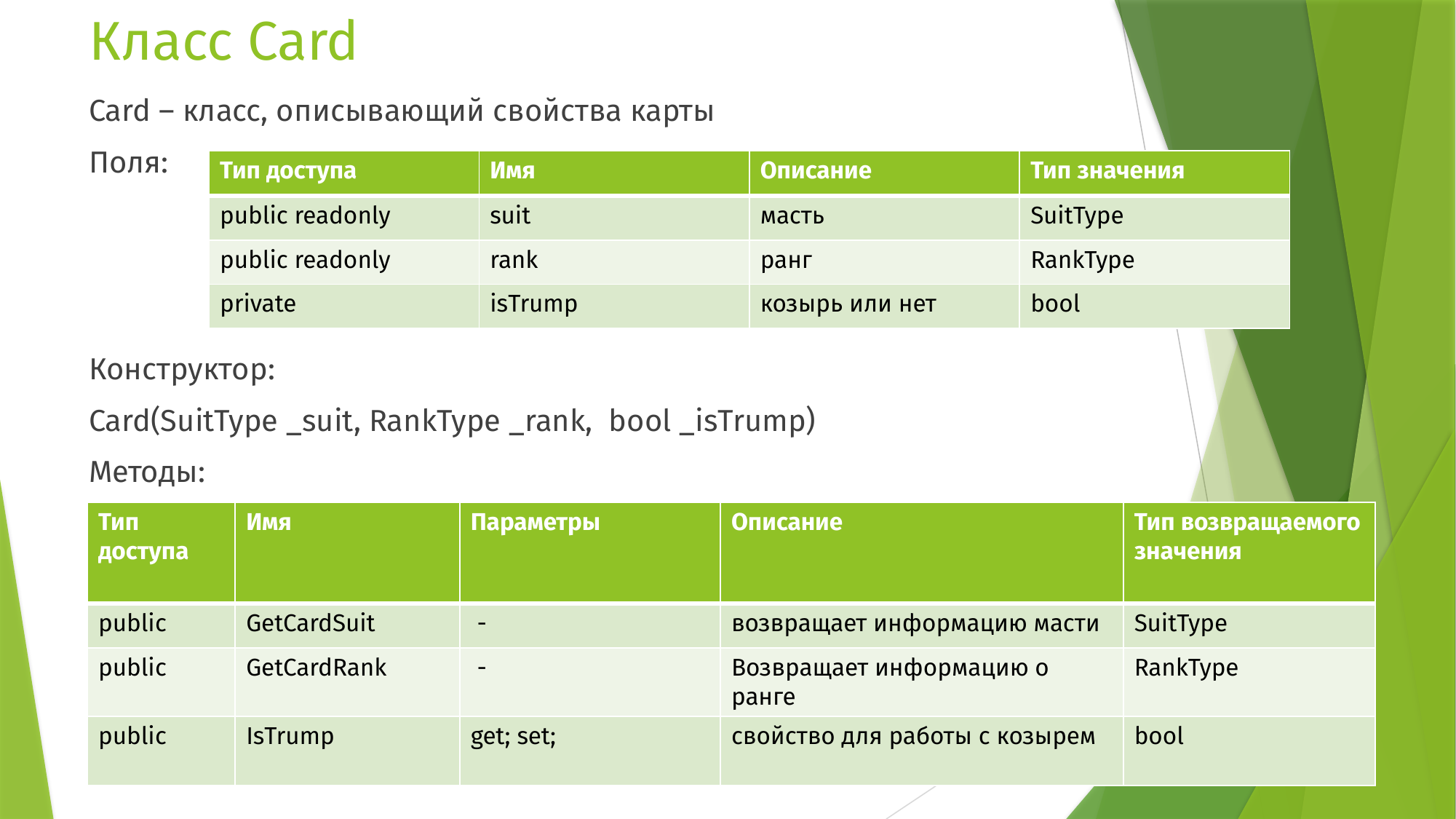

# Класс Card
Card – класс, описывающий свойства карты
Поля:

Конструктор:
Card(SuitType _suit, RankType _rank,  bool _isTrump)
Методы:
| Тип доступа | Имя | Описание | Тип значения |
| --- | --- | --- | --- |
| public readonly | suit | масть | SuitType |
| public readonly | rank | ранг | RankType |
| private | isTrump | козырь или нет | bool |
| Тип доступа | Имя | Параметры | Описание | Тип возвращаемого значения |
| --- | --- | --- | --- | --- |
| public | GetCardSuit | - | возвращает информацию масти | SuitType |
| public | GetCardRank | - | Возвращает информацию о ранге | RankType |
| public | IsTrump | get; set; | свойство для работы с козырем | bool |